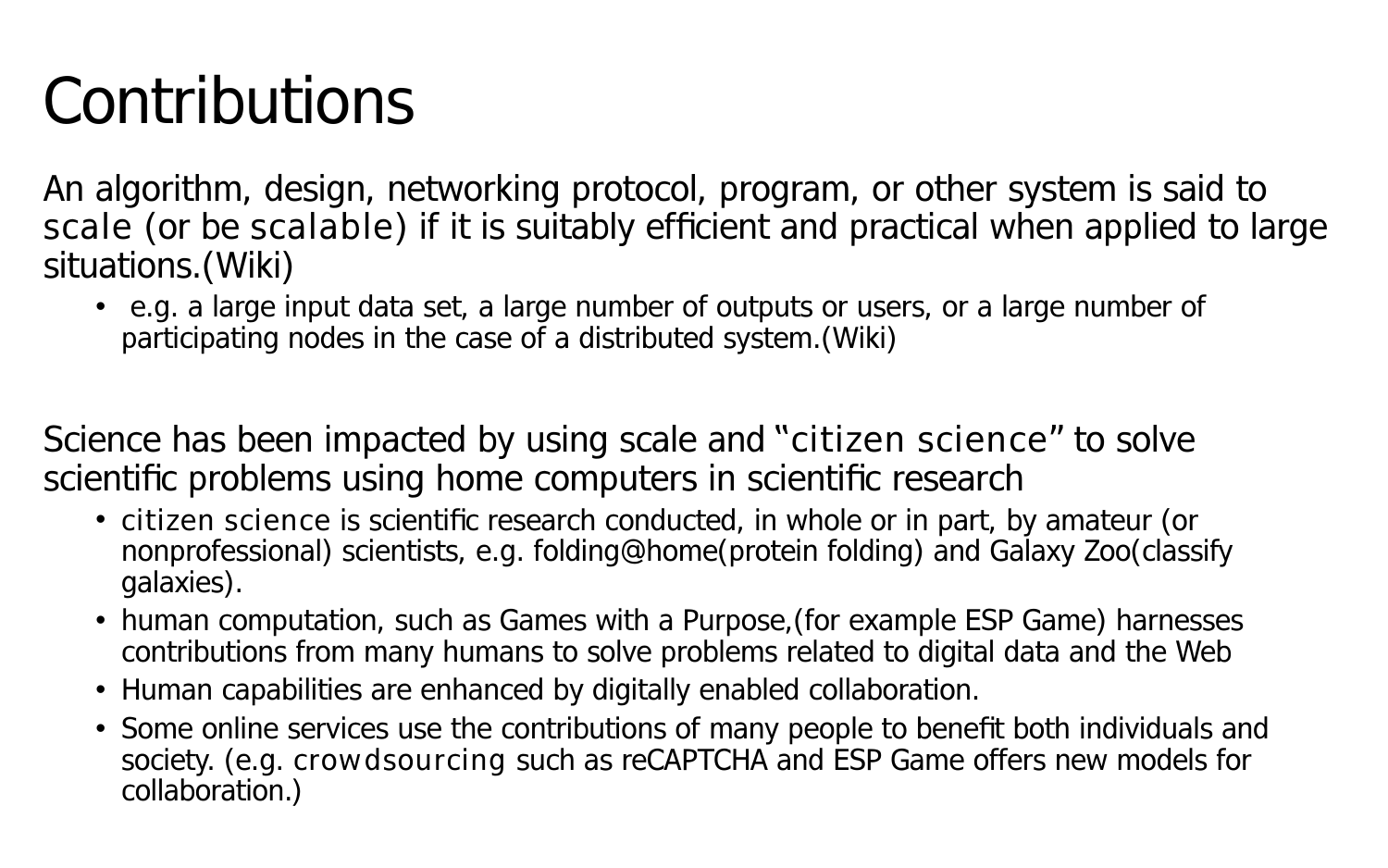

# Contributions
An algorithm, design, networking protocol, program, or other system is said to scale (or be scalable) if it is suitably efficient and practical when applied to large situations.(Wiki)
 e.g. a large input data set, a large number of outputs or users, or a large number of participating nodes in the case of a distributed system.(Wiki)

Science has been impacted by using scale and “citizen science” to solve scientific problems using home computers in scientific research
citizen science is scientific research conducted, in whole or in part, by amateur (or nonprofessional) scientists, e.g. folding@home(protein folding) and Galaxy Zoo(classify galaxies).
human computation, such as Games with a Purpose,(for example ESP Game) harnesses contributions from many humans to solve problems related to digital data and the Web
Human capabilities are enhanced by digitally enabled collaboration.
Some online services use the contributions of many people to benefit both individuals and society. (e.g. crowdsourcing such as reCAPTCHA and ESP Game offers new models for collaboration.)